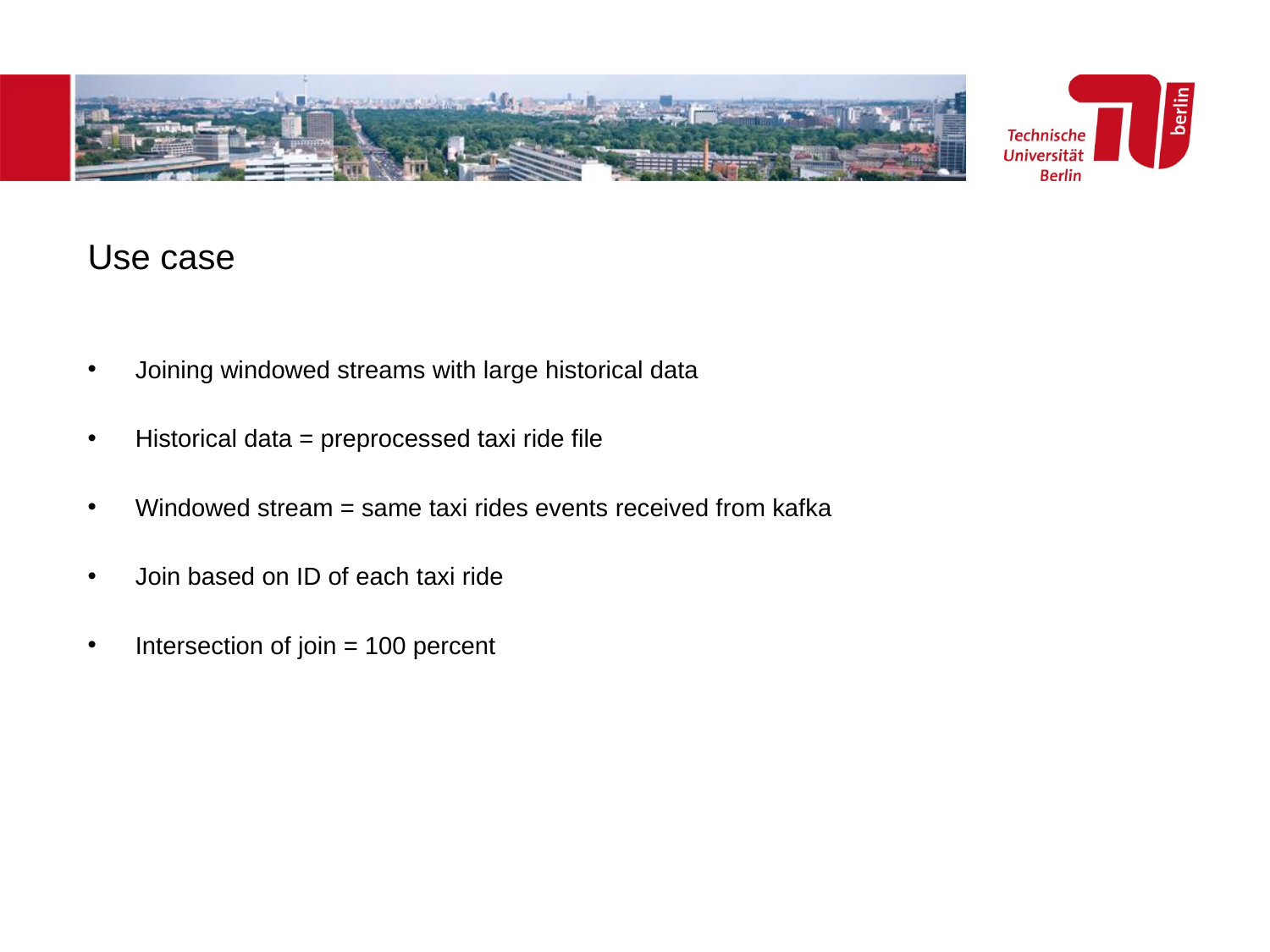

# Use case
Joining windowed streams with large historical data
Historical data = preprocessed taxi ride file
Windowed stream = same taxi rides events received from kafka
Join based on ID of each taxi ride
Intersection of join = 100 percent